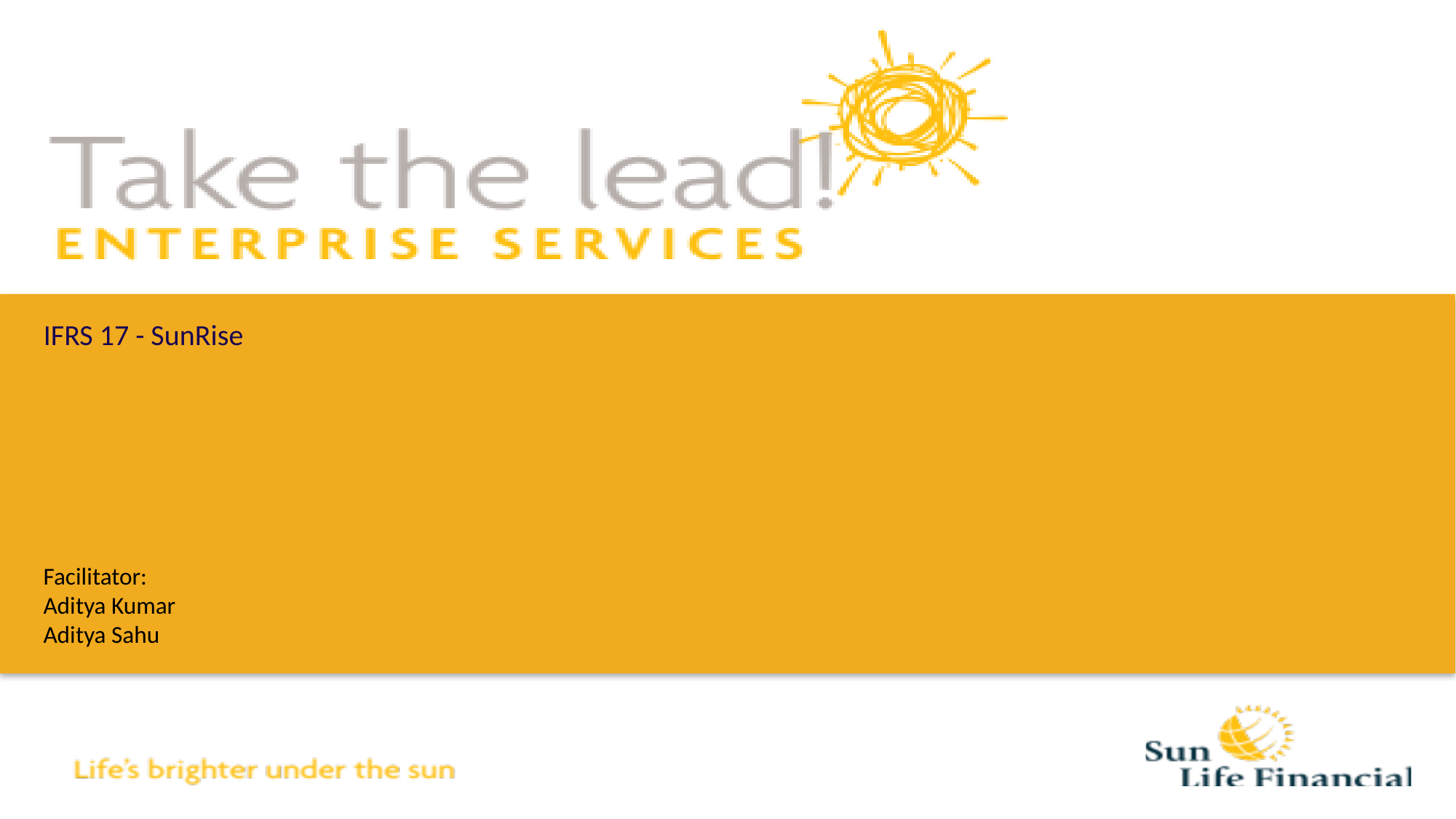

# IFRS 17 - SunRise
Facilitator:
Aditya Kumar
Aditya Sahu